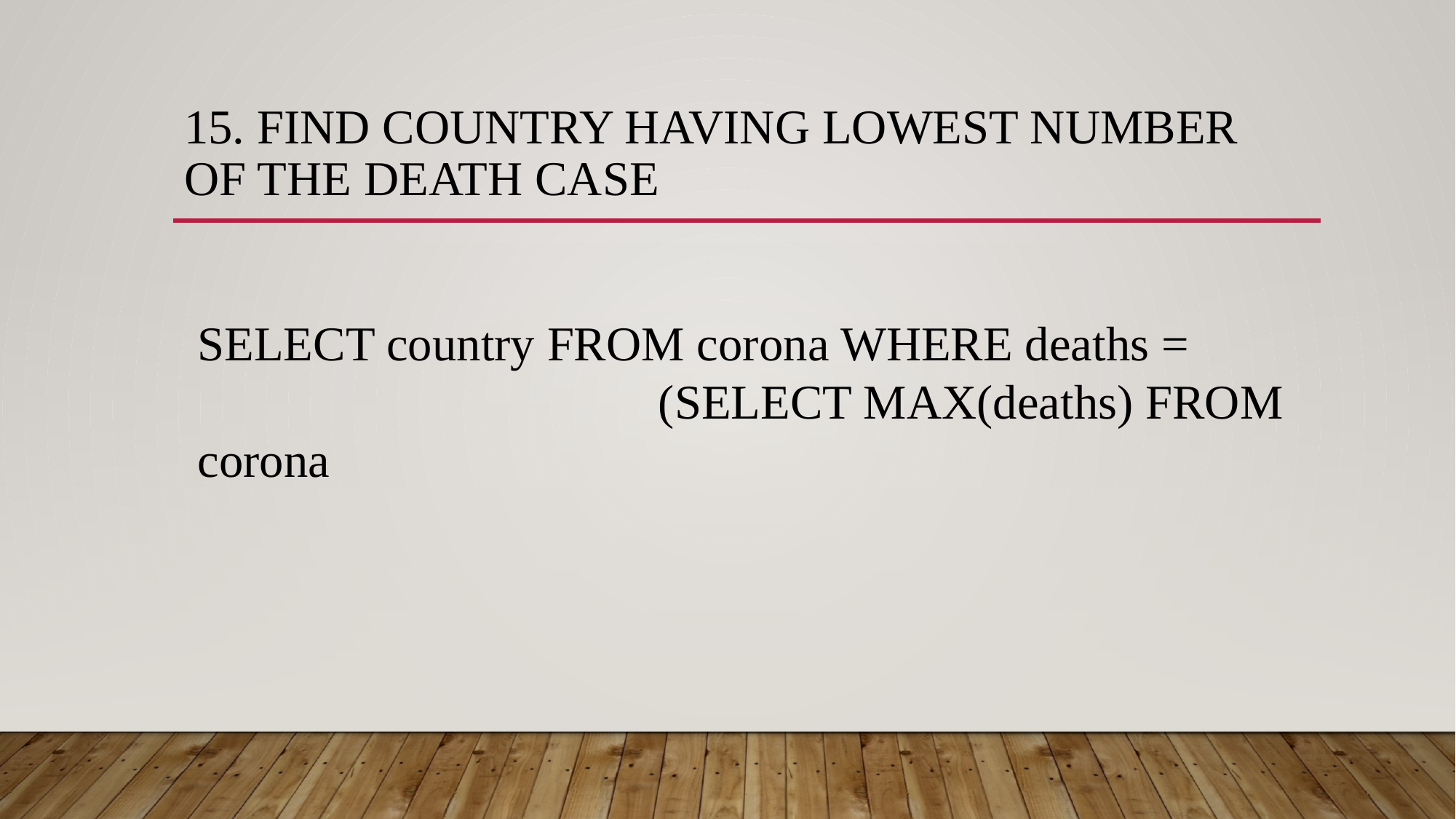

# 15. Find Country having lowest number of the death case
SELECT country FROM corona WHERE deaths = 					  (SELECT MAX(deaths) FROM corona